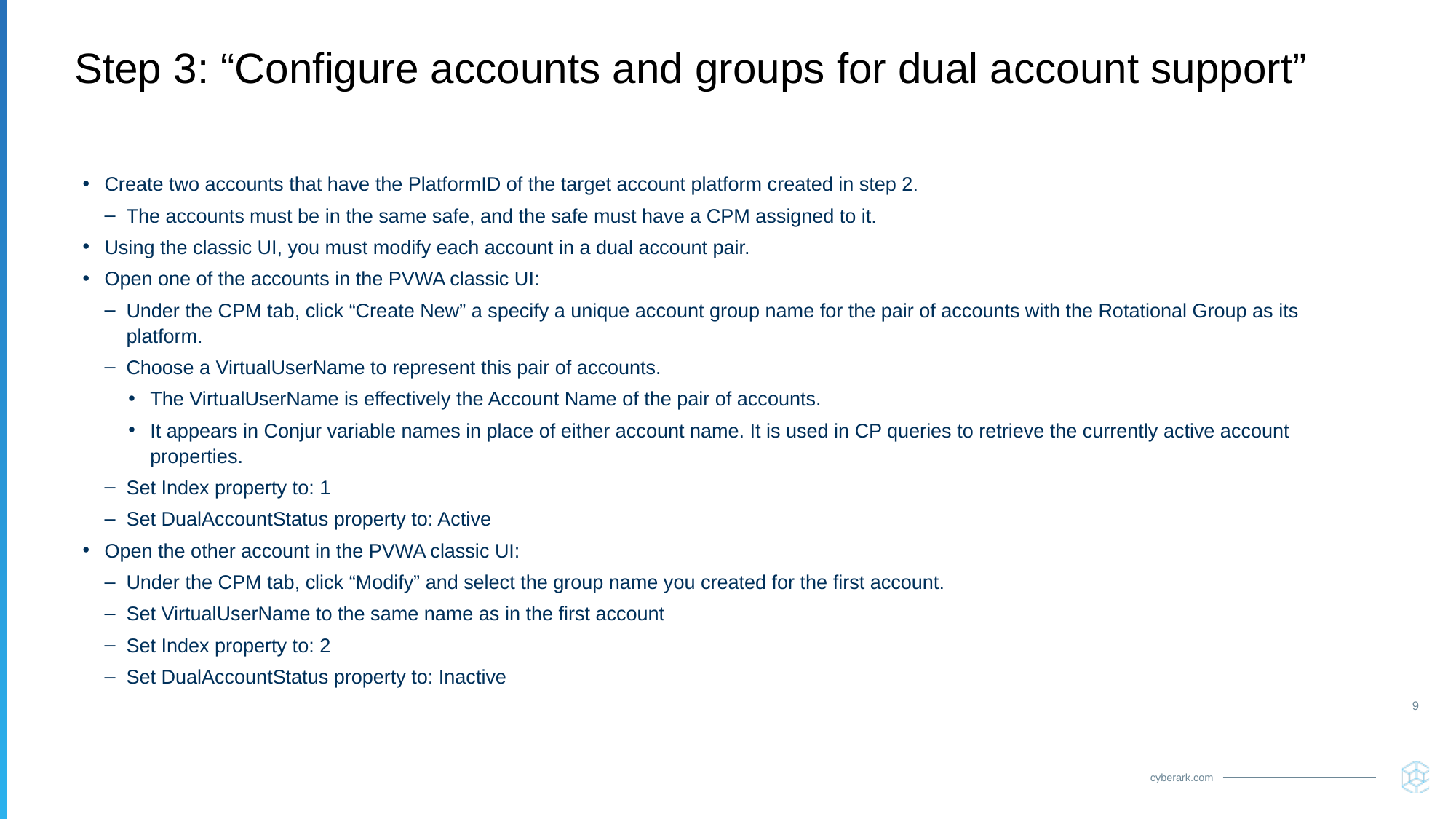

# Step 3: “Configure accounts and groups for dual account support”
Create two accounts that have the PlatformID of the target account platform created in step 2.
The accounts must be in the same safe, and the safe must have a CPM assigned to it.
Using the classic UI, you must modify each account in a dual account pair.
Open one of the accounts in the PVWA classic UI:
Under the CPM tab, click “Create New” a specify a unique account group name for the pair of accounts with the Rotational Group as its platform.
Choose a VirtualUserName to represent this pair of accounts.
The VirtualUserName is effectively the Account Name of the pair of accounts.
It appears in Conjur variable names in place of either account name. It is used in CP queries to retrieve the currently active account properties.
Set Index property to: 1
Set DualAccountStatus property to: Active
Open the other account in the PVWA classic UI:
Under the CPM tab, click “Modify” and select the group name you created for the first account.
Set VirtualUserName to the same name as in the first account
Set Index property to: 2
Set DualAccountStatus property to: Inactive

9